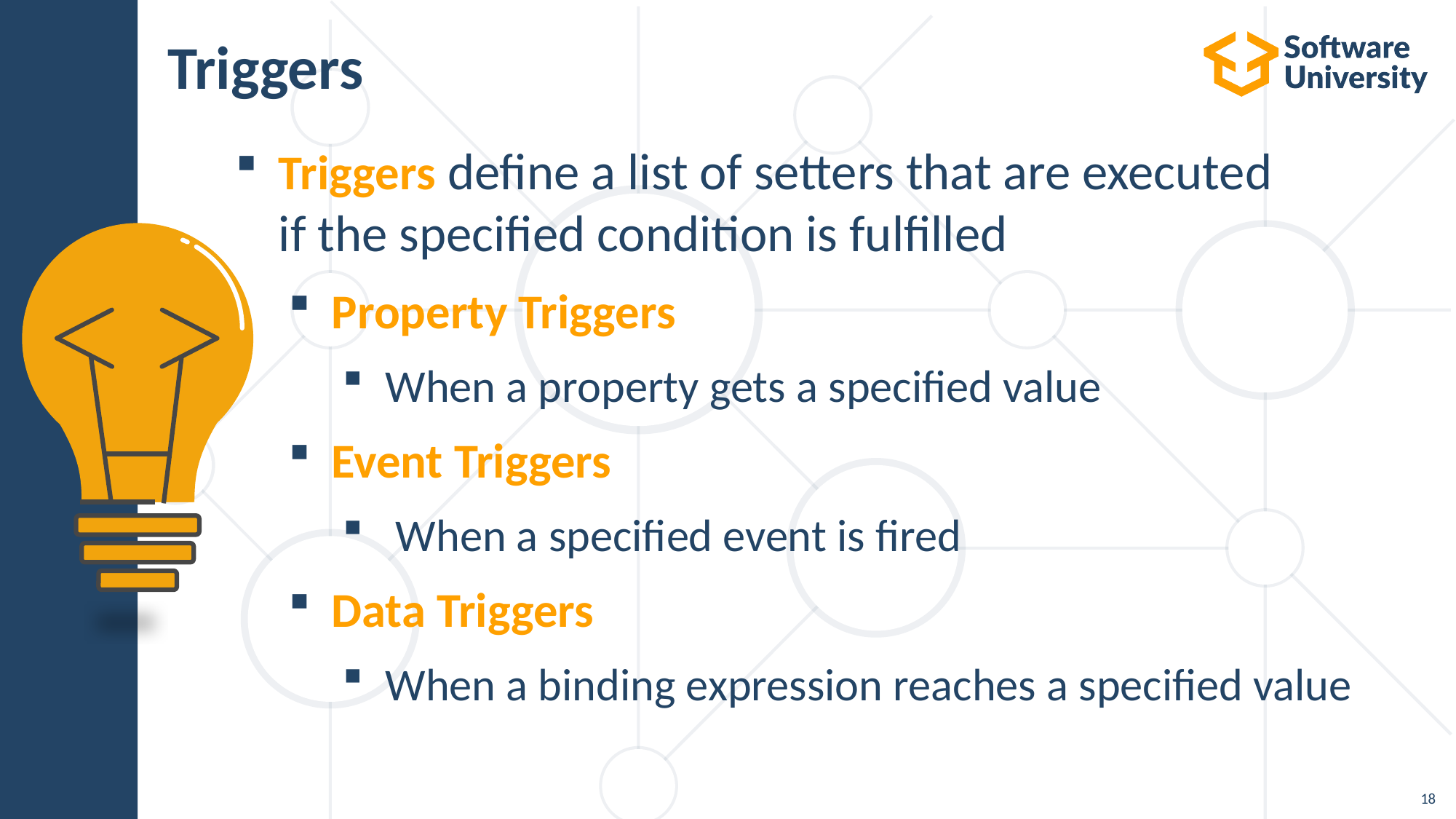

18
# Triggers
Triggers define a list of setters that are executed
if the specified condition is fulfilled
Property Triggers
When a property gets a specified value
Event Triggers
 When a specified event is fired
Data Triggers
When a binding expression reaches a specified value